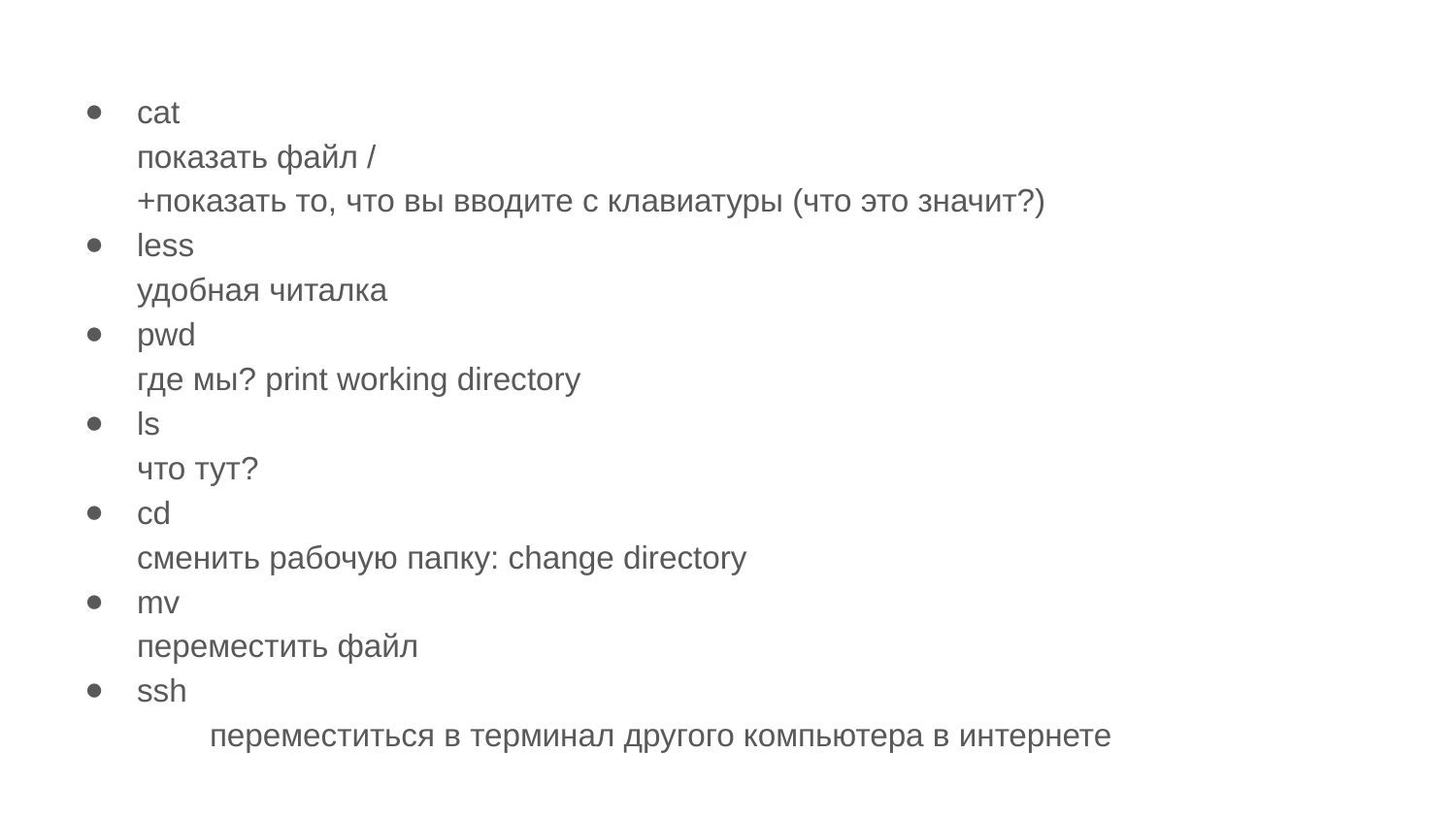

cat
показать файл /
+показать то, что вы вводите с клавиатуры (что это значит?)
less
удобная читалка
pwd
где мы? print working directory
ls
что тут?
cd
сменить рабочую папку: change directory
mv
переместить файл
ssh
	переместиться в терминал другого компьютера в интернете